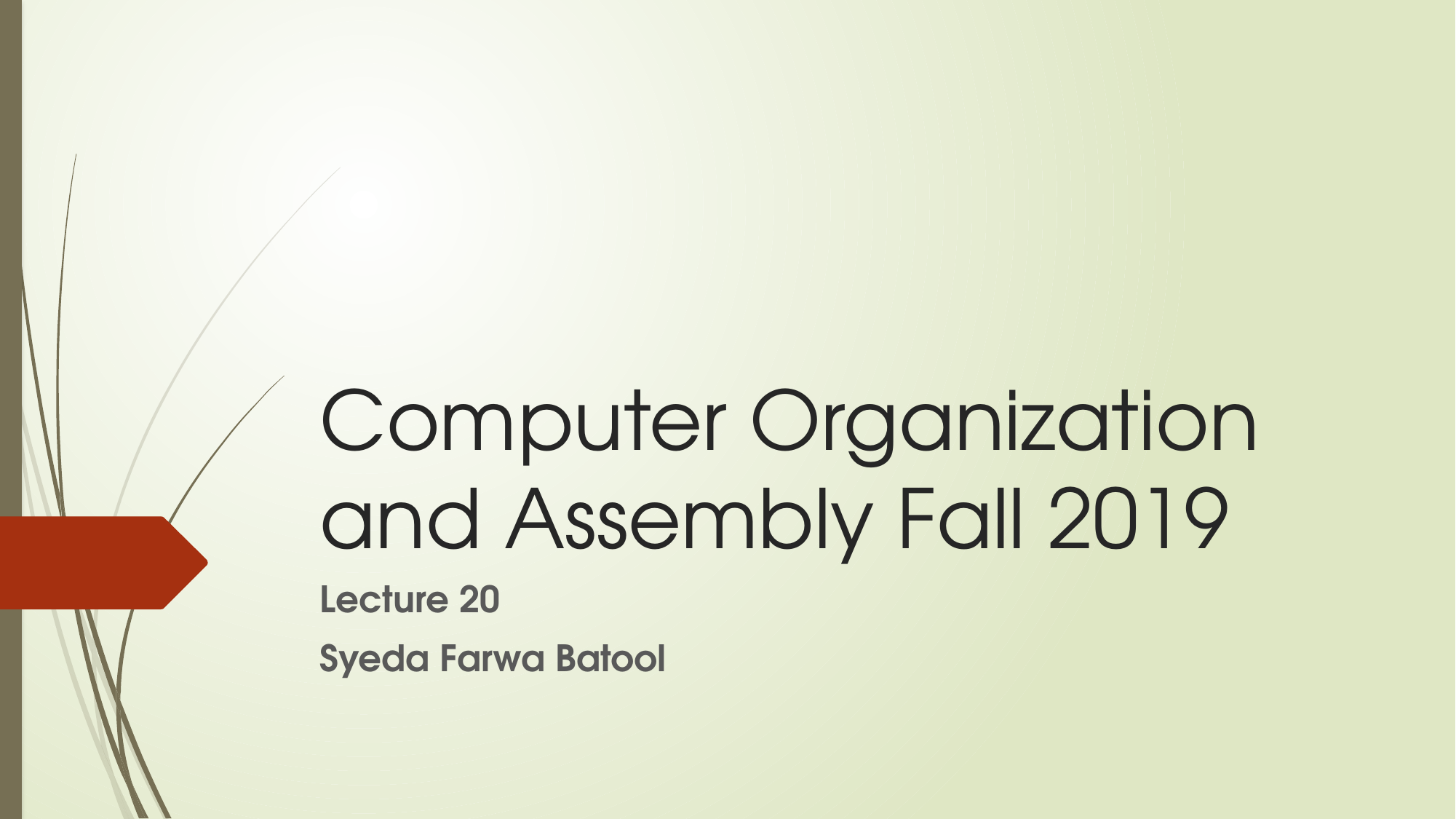

# Computer Organization and Assembly Fall 2019
Lecture 20
Syeda Farwa Batool